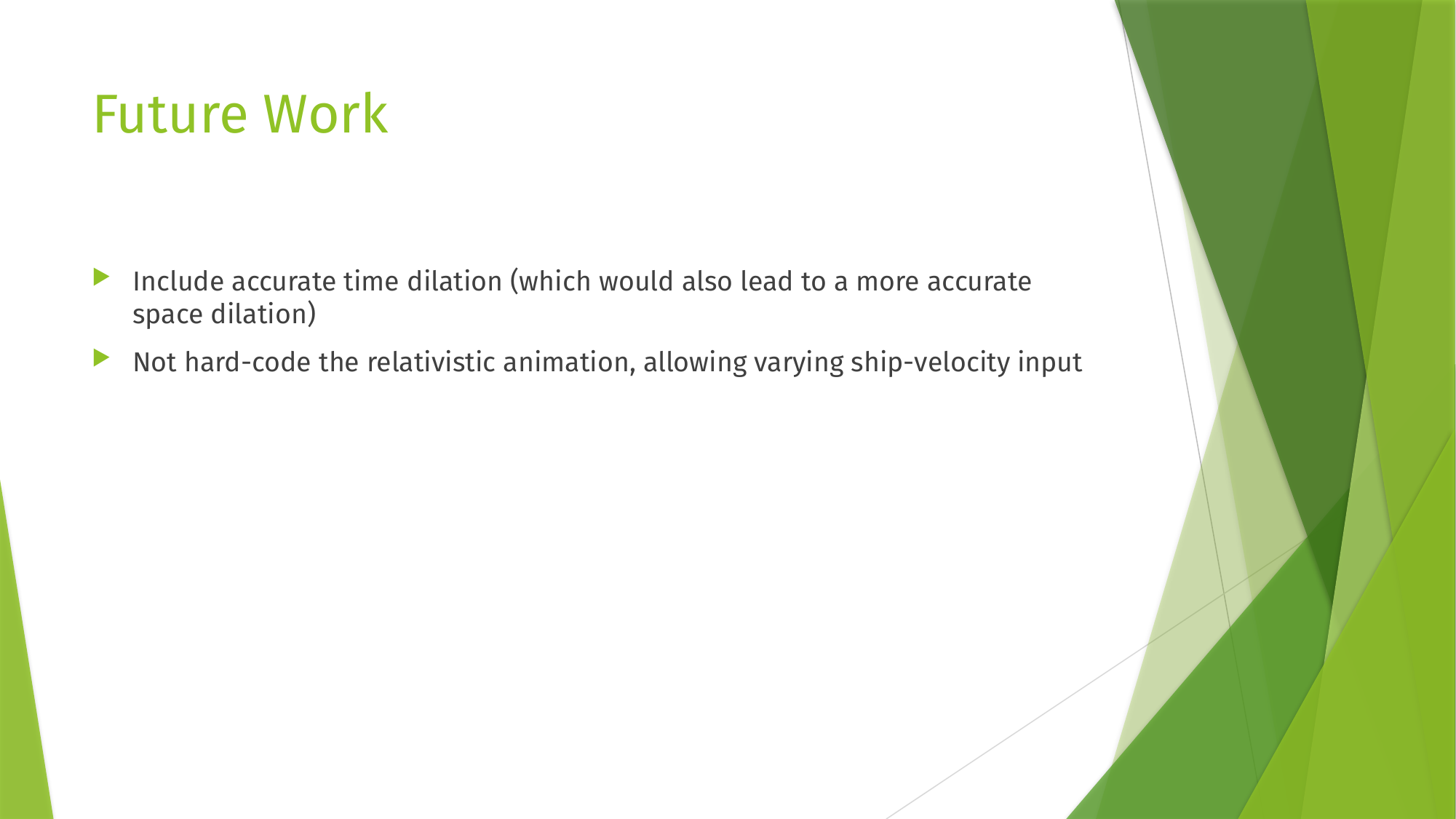

# Future Work
Include accurate time dilation (which would also lead to a more accurate space dilation)
Not hard-code the relativistic animation, allowing varying ship-velocity input